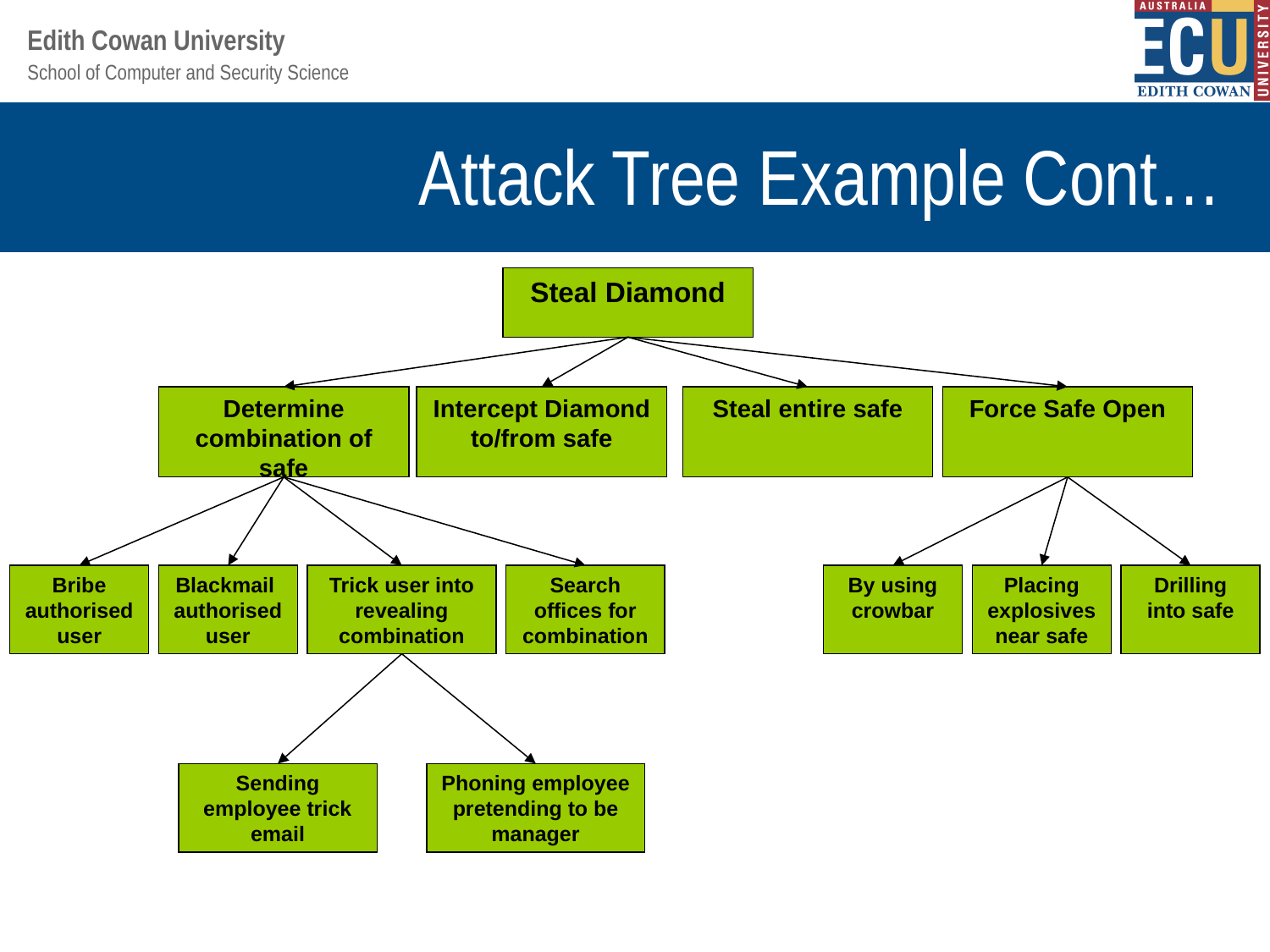

# Attack Tree Example Cont…
Steal Diamond
Determine combination of safe
Intercept Diamond to/from safe
Steal entire safe
Force Safe Open
Bribe authorised user
Blackmail  authorised user
Trick user into revealing combination
Search offices for combination
By using crowbar
Placing explosives near safe
Drilling into safe
Sending employee trick email
Phoning employee pretending to be manager